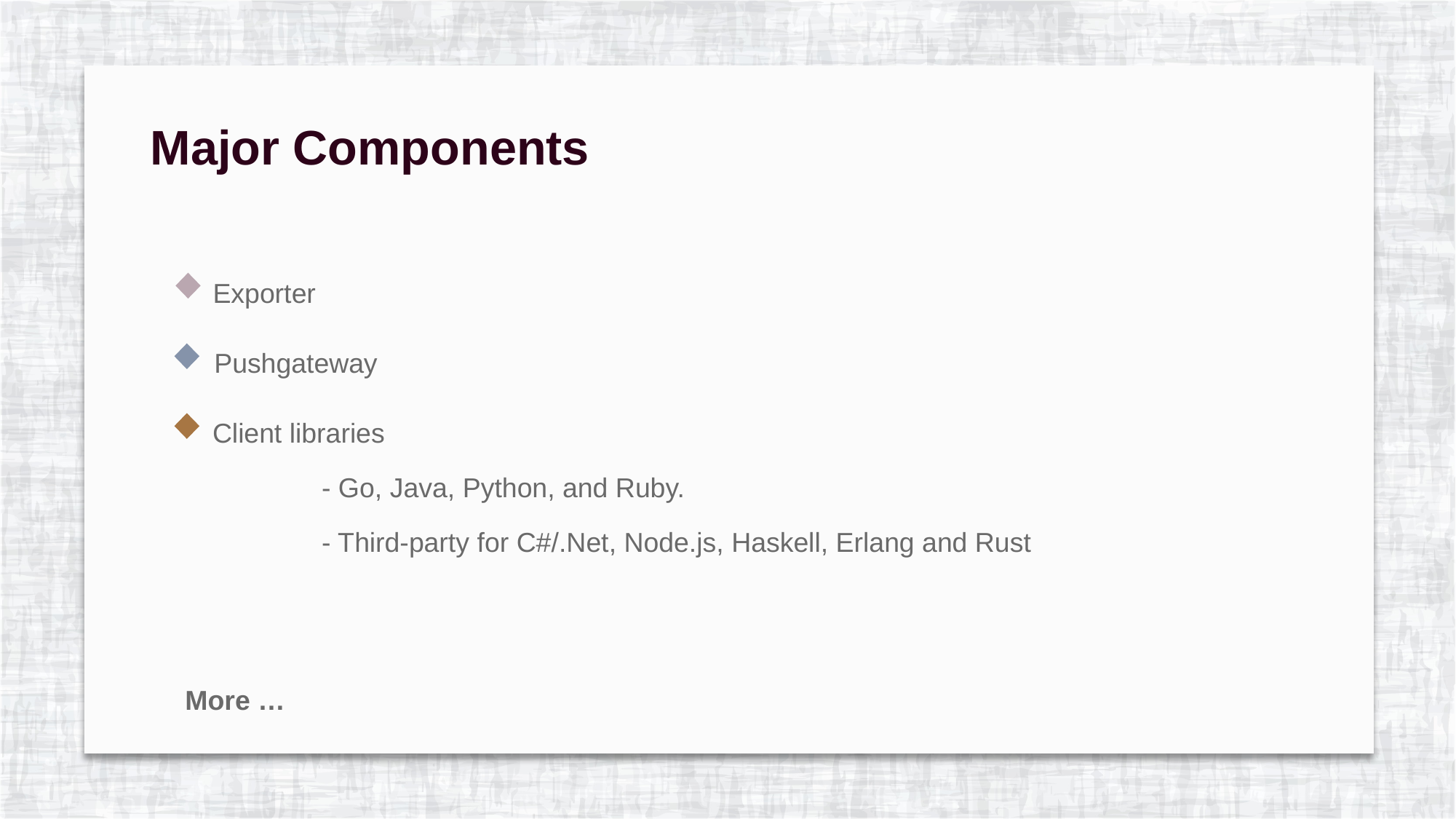

Major Components
Exporter

Pushgateway

Client libraries
	- Go, Java, Python, and Ruby.
	- Third-party for C#/.Net, Node.js, Haskell, Erlang and Rust

More …